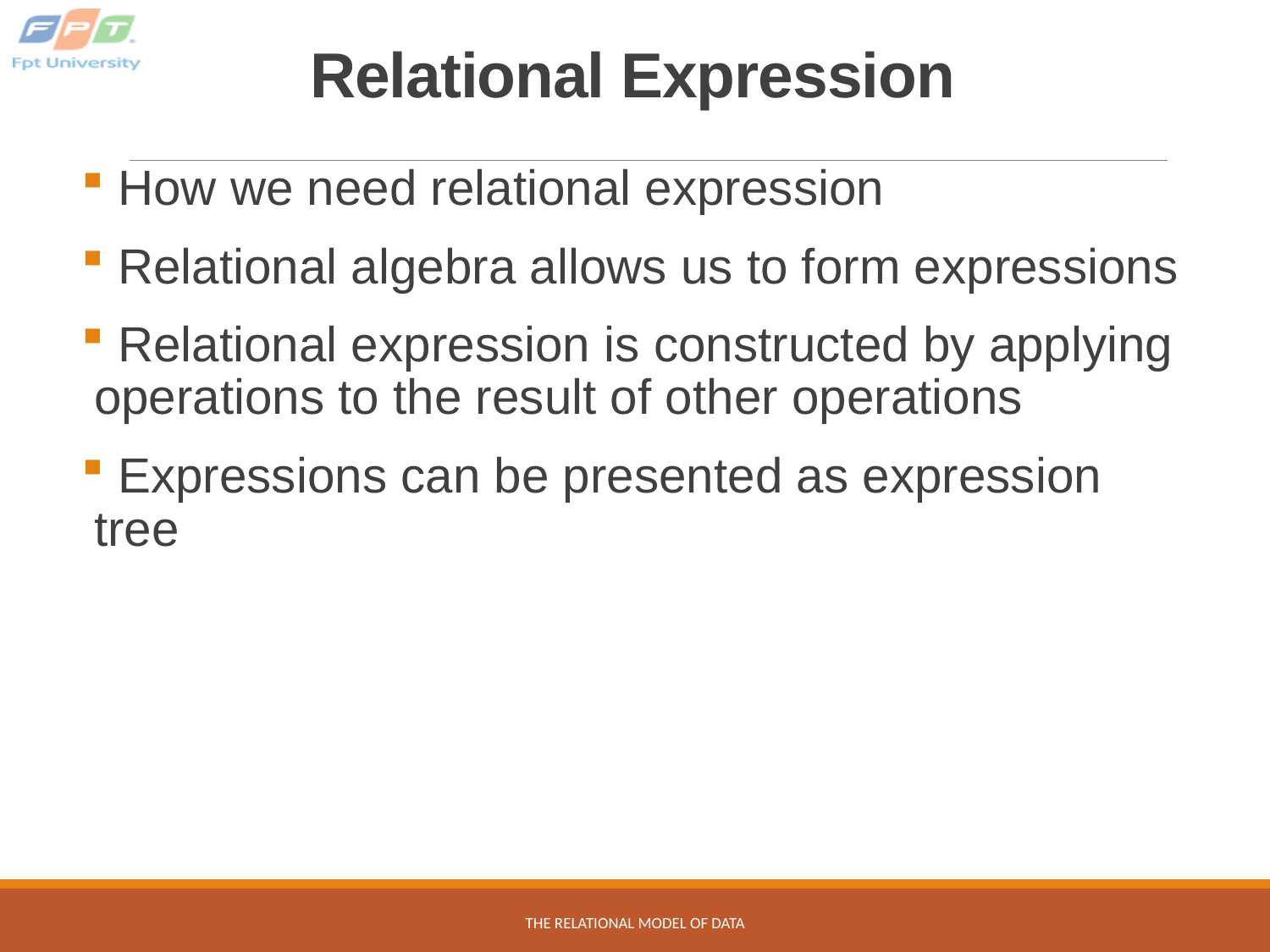

# Relational Expression
 How we need relational expression
 Relational algebra allows us to form expressions
 Relational expression is constructed by applying operations to the result of other operations
 Expressions can be presented as expression tree

The Relational Model of Data
24